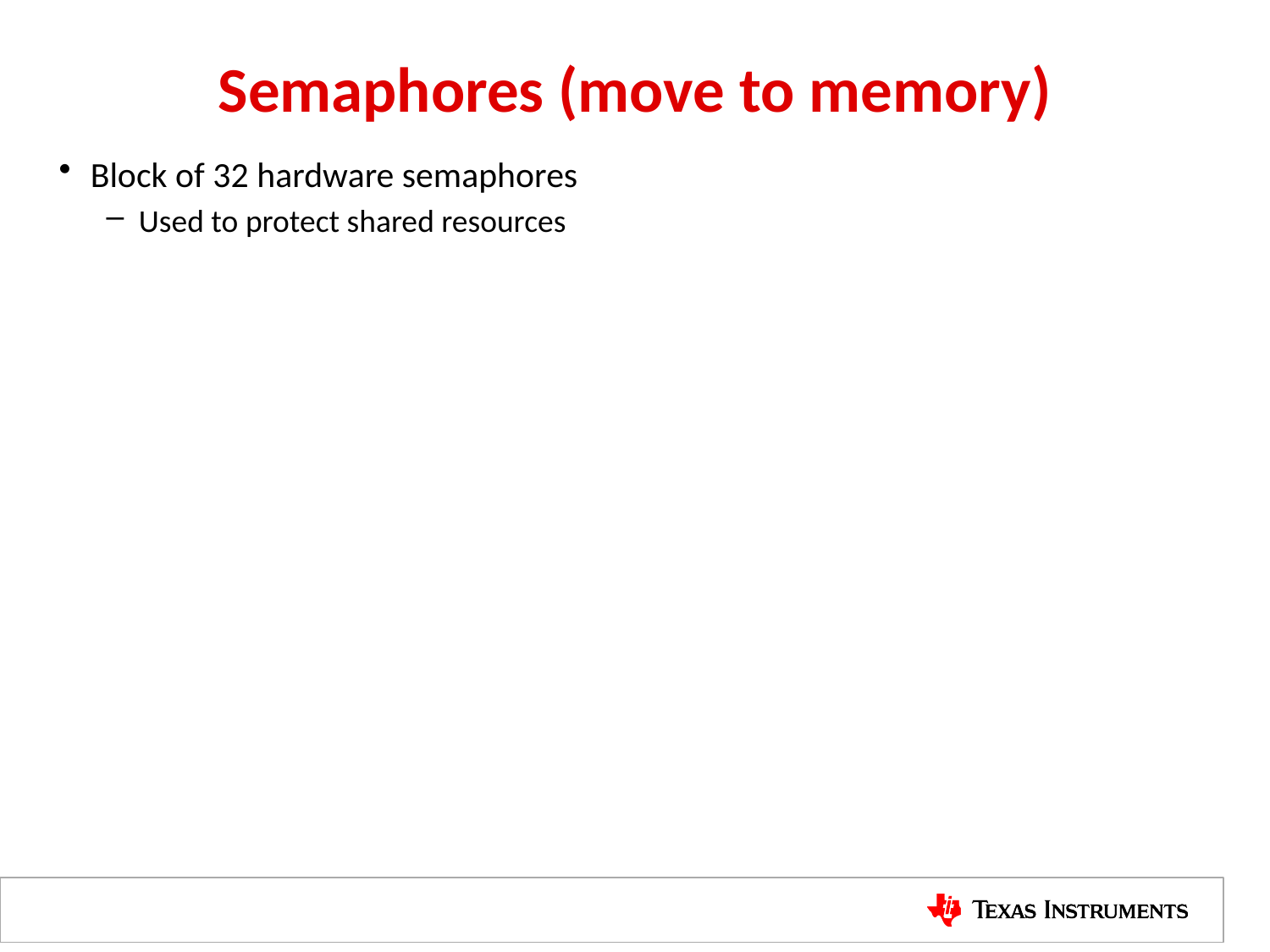

# Semaphores (move to memory)
Block of 32 hardware semaphores
Used to protect shared resources